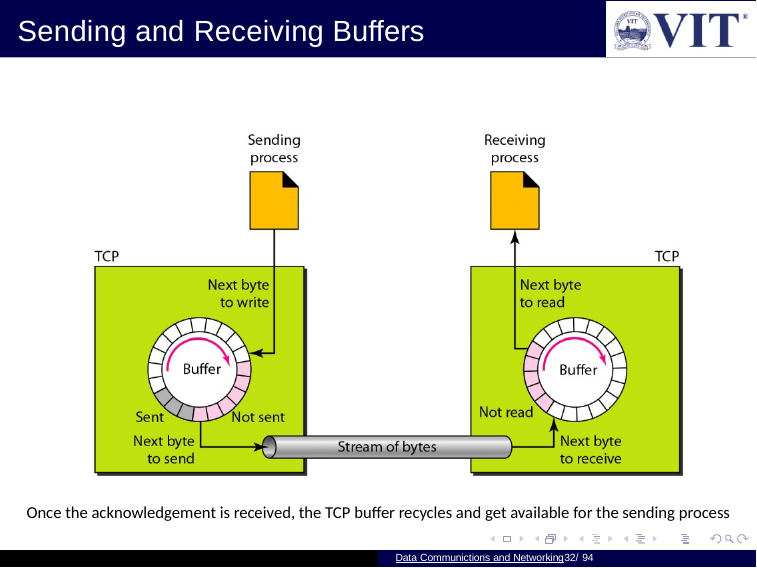

Sending and Receiving Buffers

Once the acknowledgement is received, the TCP buffer recycles and get available for the sending process
Data Communictions and Networking32/ 94